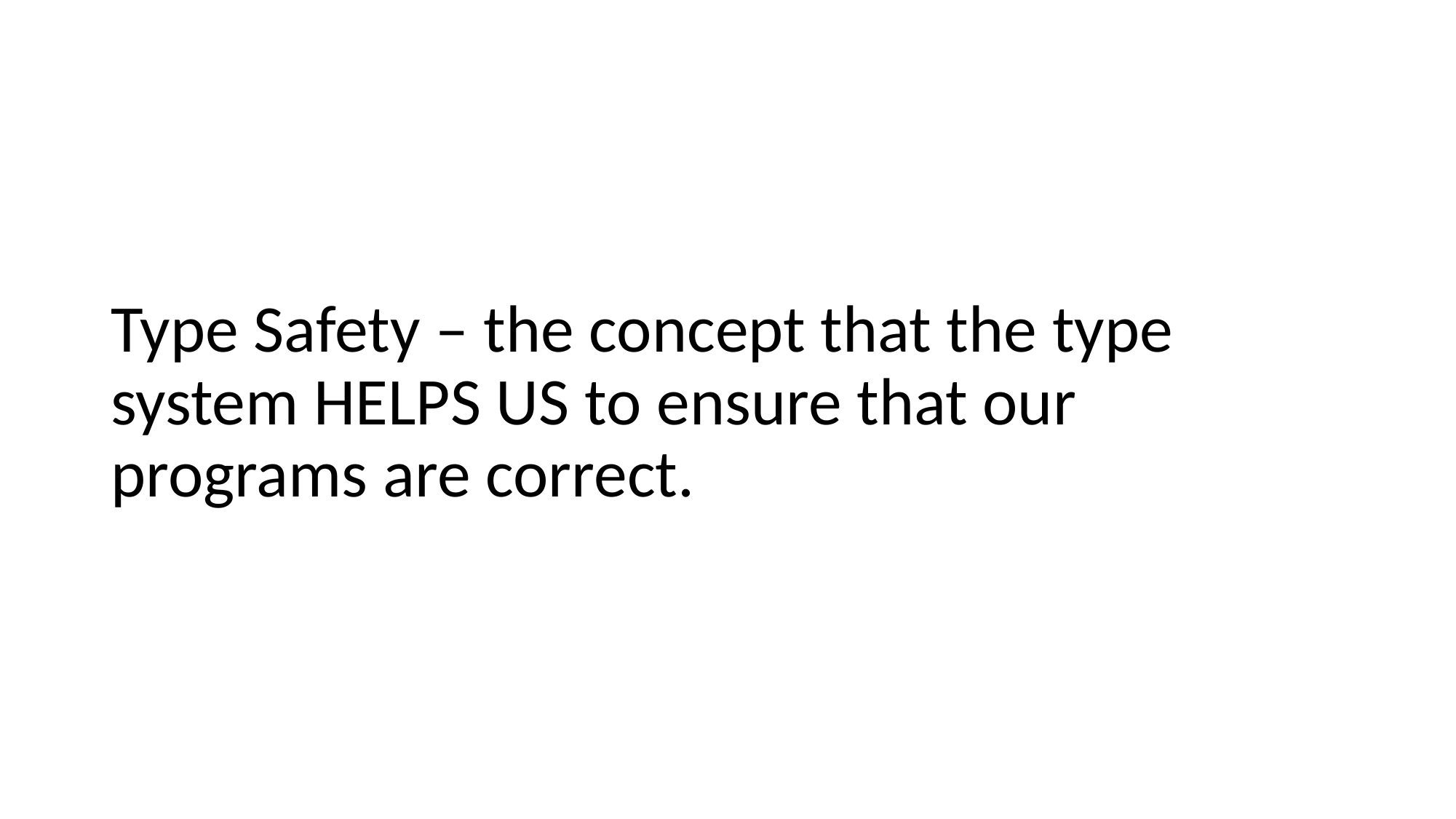

# Type Safety – the concept that the type system HELPS US to ensure that our programs are correct.